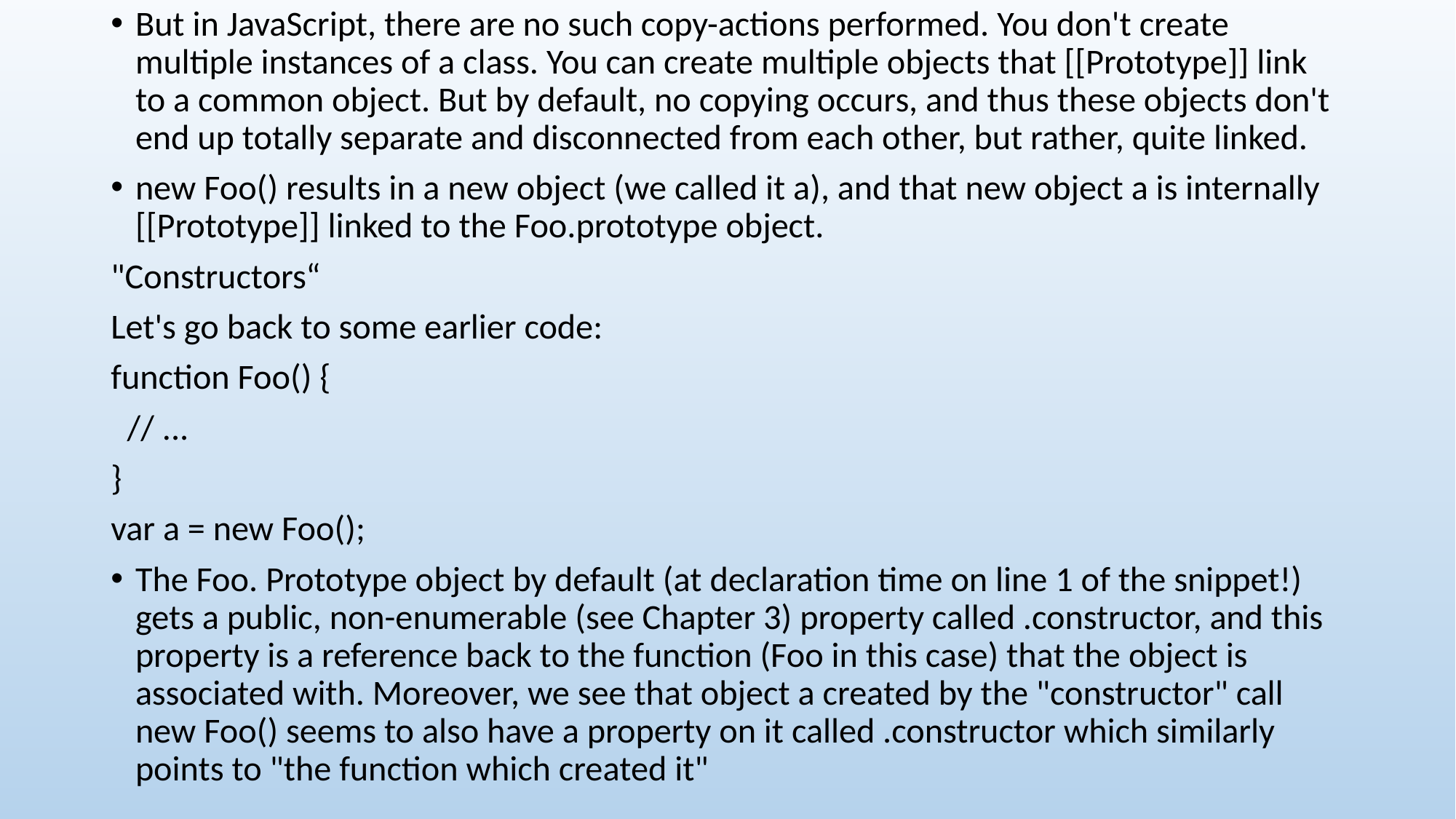

But in JavaScript, there are no such copy-actions performed. You don't create multiple instances of a class. You can create multiple objects that [[Prototype]] link to a common object. But by default, no copying occurs, and thus these objects don't end up totally separate and disconnected from each other, but rather, quite linked.
new Foo() results in a new object (we called it a), and that new object a is internally [[Prototype]] linked to the Foo.prototype object.
"Constructors“
Let's go back to some earlier code:
function Foo() {
  // ...
}
var a = new Foo();
The Foo. Prototype object by default (at declaration time on line 1 of the snippet!) gets a public, non-enumerable (see Chapter 3) property called .constructor, and this property is a reference back to the function (Foo in this case) that the object is associated with. Moreover, we see that object a created by the "constructor" call new Foo() seems to also have a property on it called .constructor which similarly points to "the function which created it"